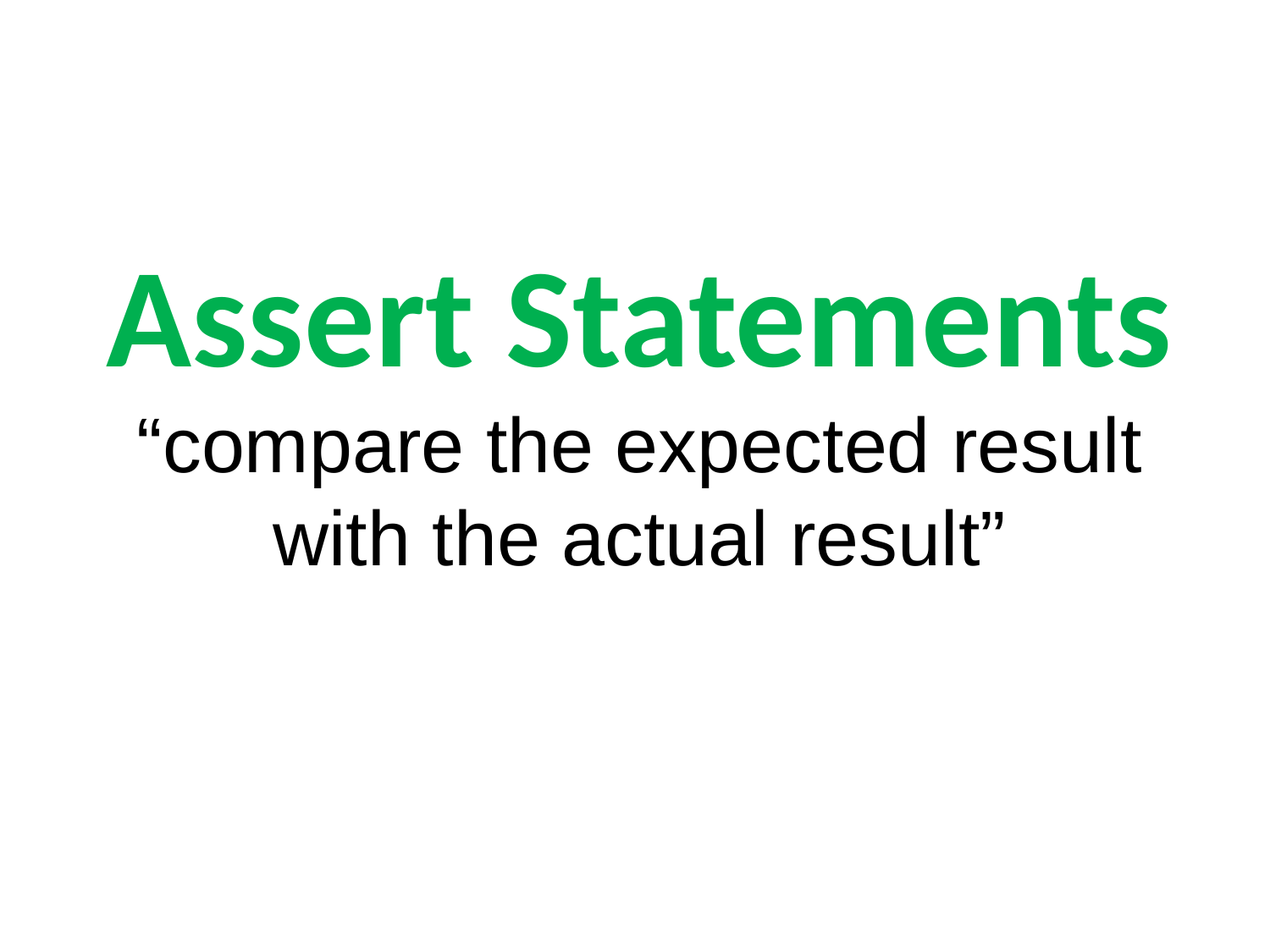

Assert Statements
“compare the expected result with the actual result”